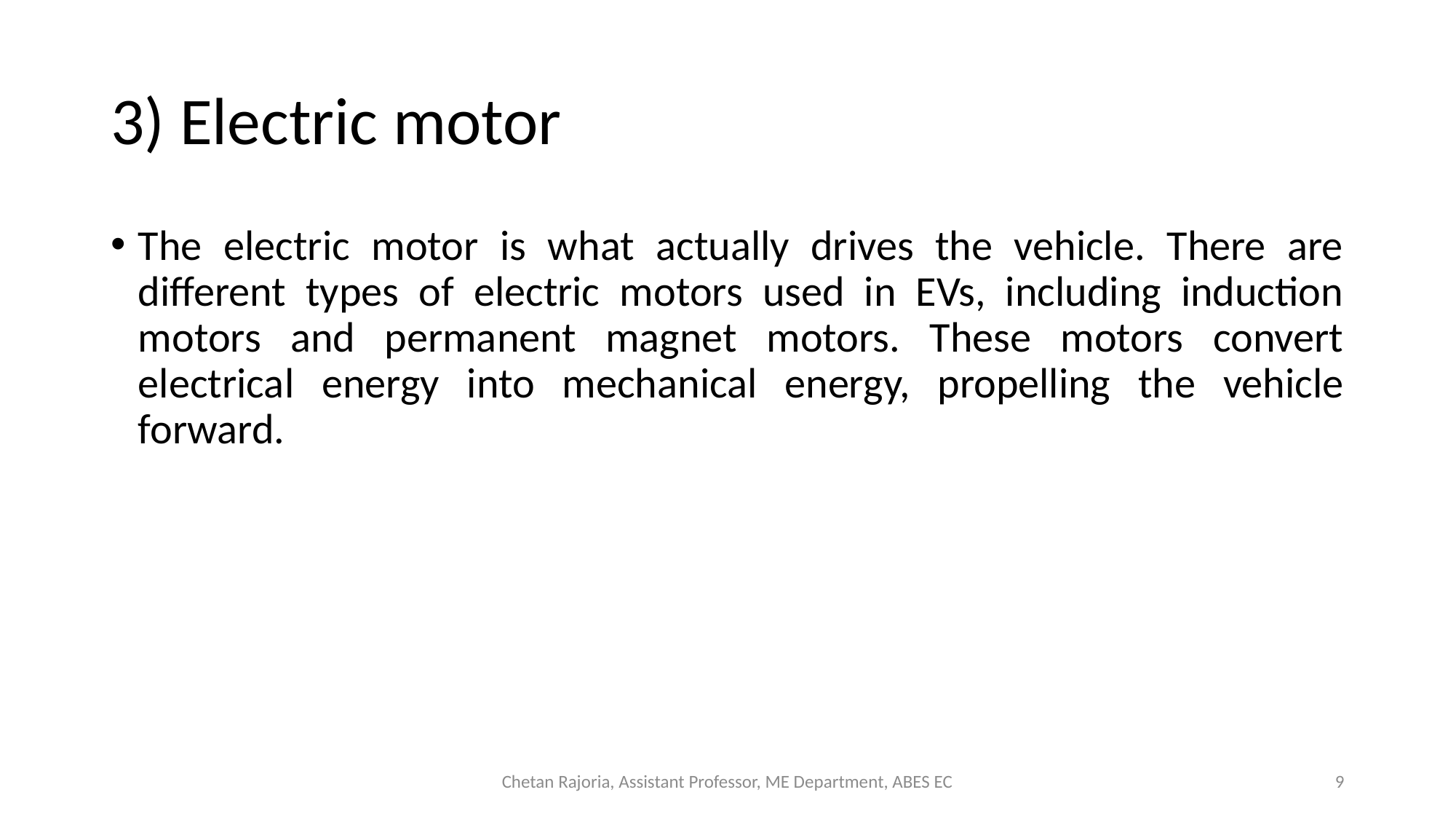

# 3) Electric motor
The electric motor is what actually drives the vehicle. There are different types of electric motors used in EVs, including induction motors and permanent magnet motors. These motors convert electrical energy into mechanical energy, propelling the vehicle forward.
Chetan Rajoria, Assistant Professor, ME Department, ABES EC
9